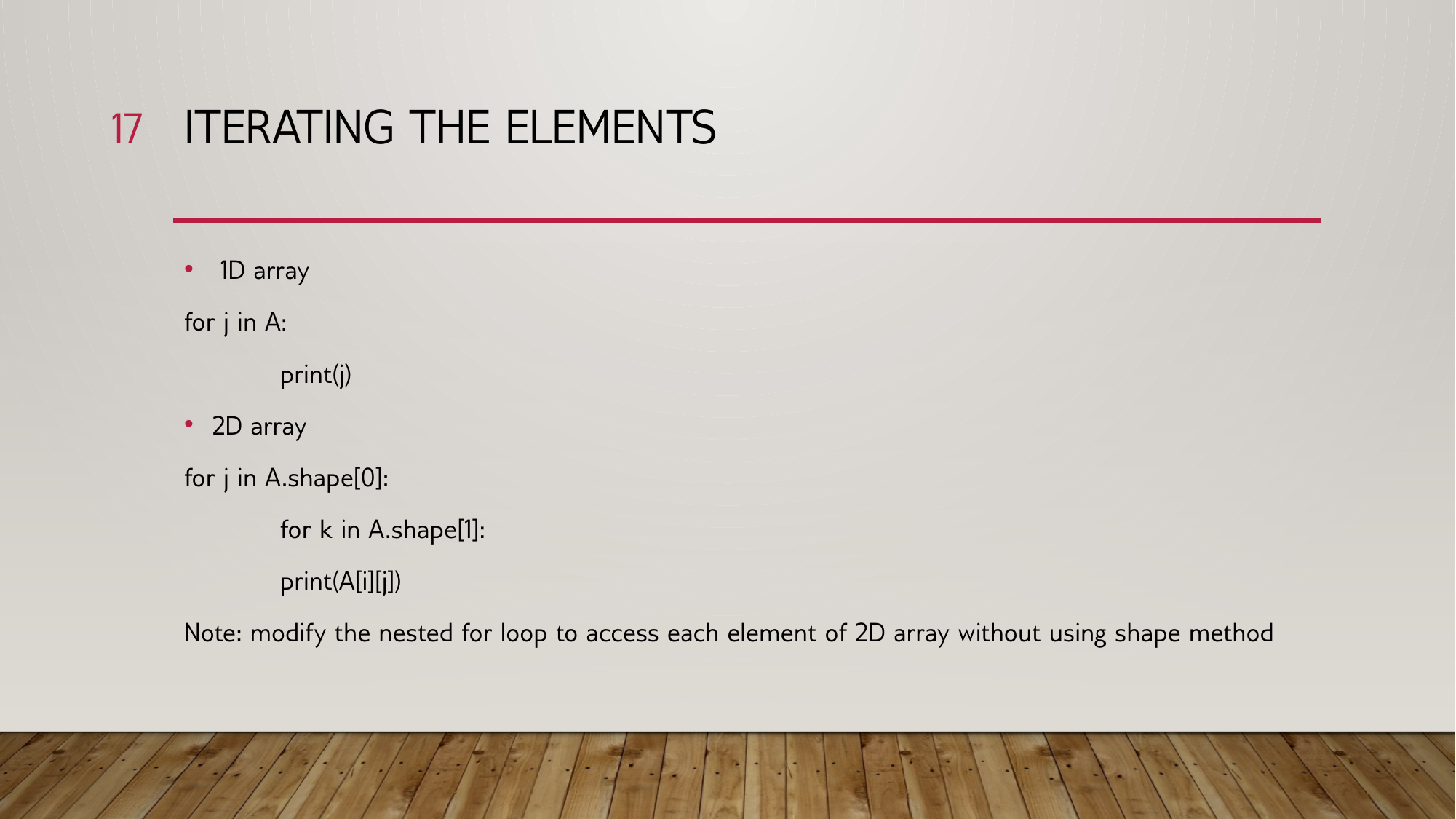

17
# Iterating the elements
 1D array
for j in A:
	print(j)
2D array
for j in A.shape[0]:
	for k in A.shape[1]:
		print(A[i][j])
Note: modify the nested for loop to access each element of 2D array without using shape method